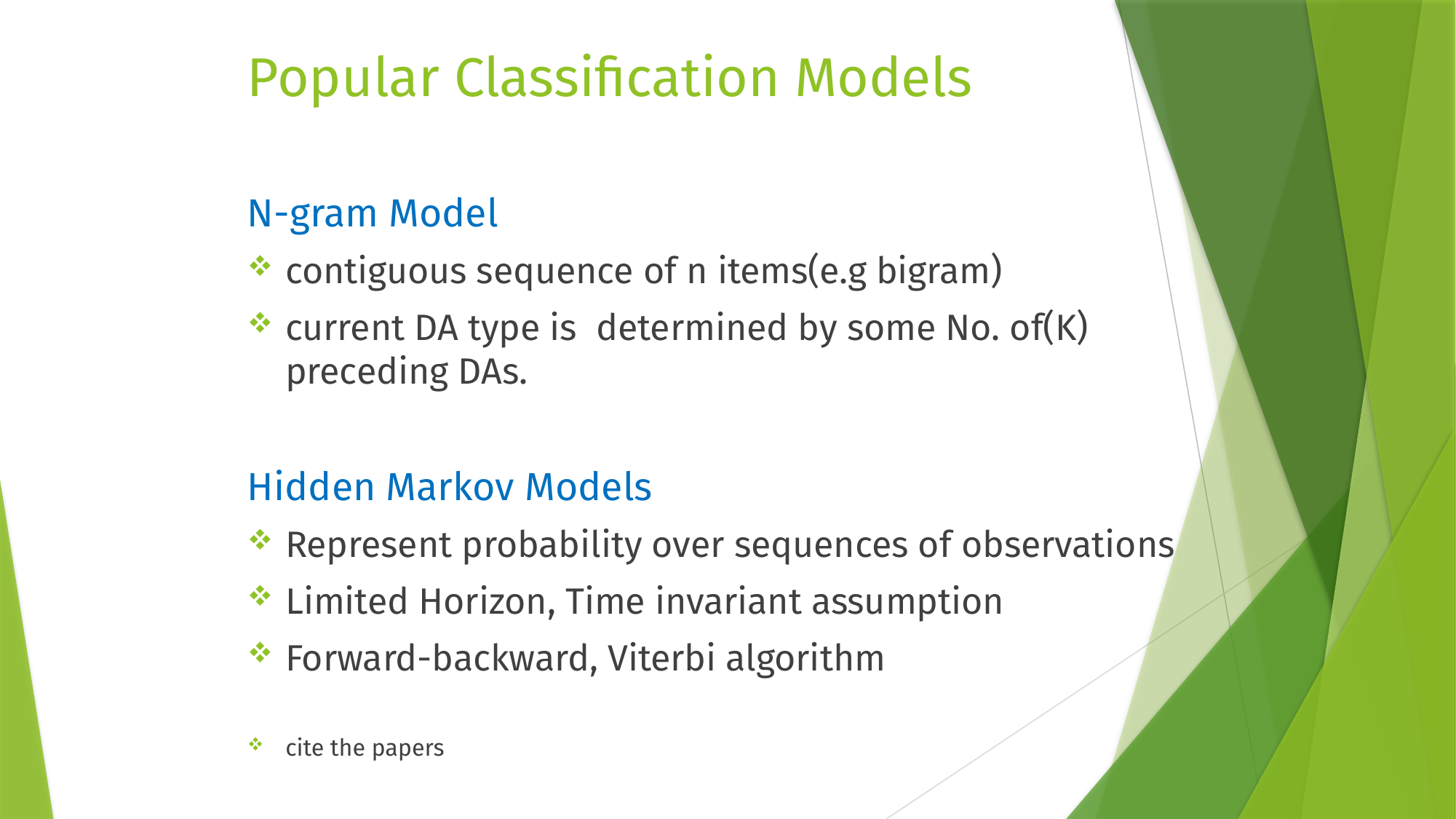

# Popular Classification Models
N-gram Model
contiguous sequence of n items(e.g bigram)
current DA type is  determined by some No. of(K)  preceding DAs.

Hidden Markov Models
Represent probability over sequences of observations
Limited Horizon, Time invariant assumption
Forward-backward, Viterbi algorithm

cite the papers